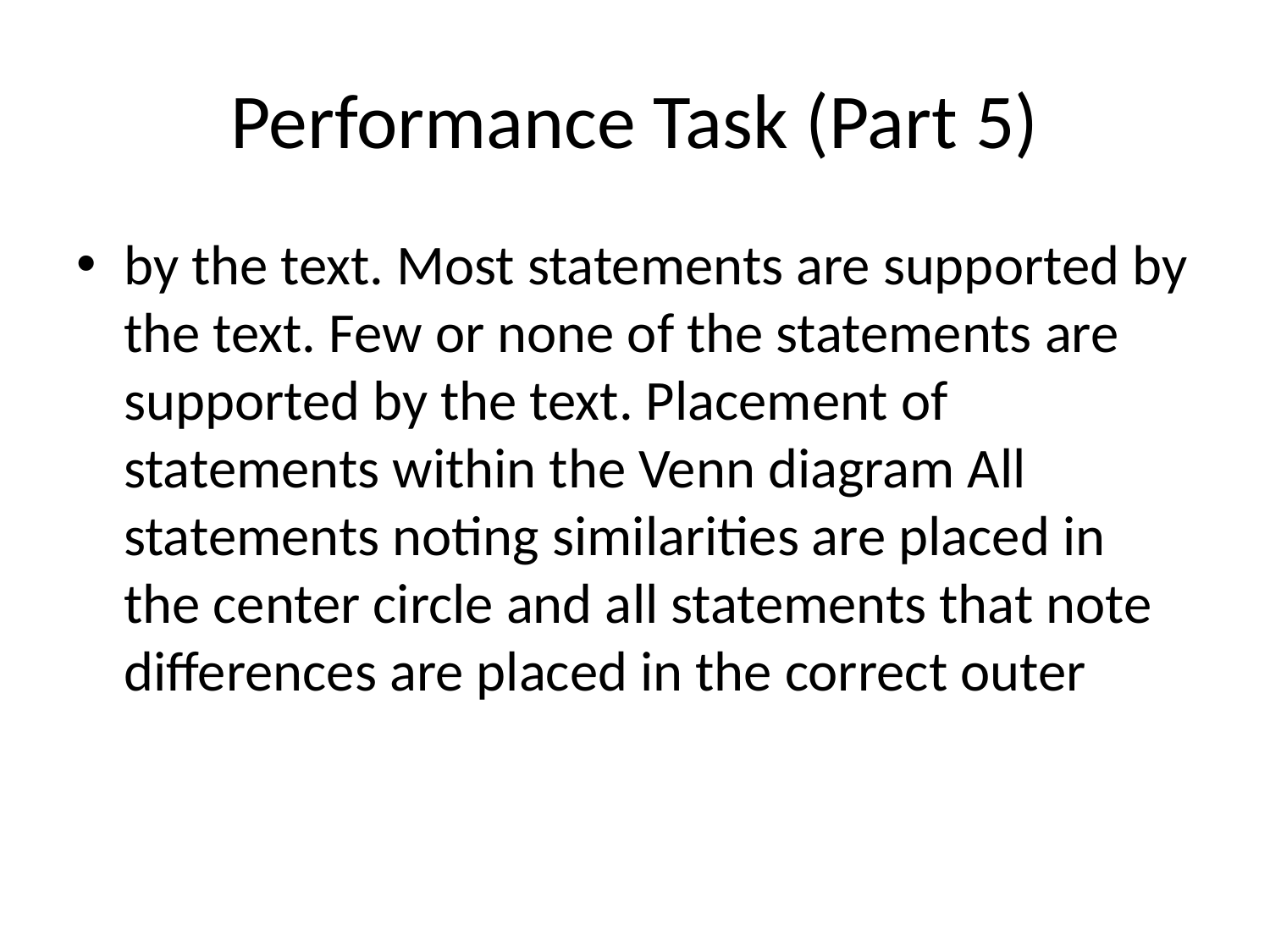

# Performance Task (Part 5)
by the text. Most statements are supported by the text. Few or none of the statements are supported by the text. Placement of statements within the Venn diagram All statements noting similarities are placed in the center circle and all statements that note differences are placed in the correct outer